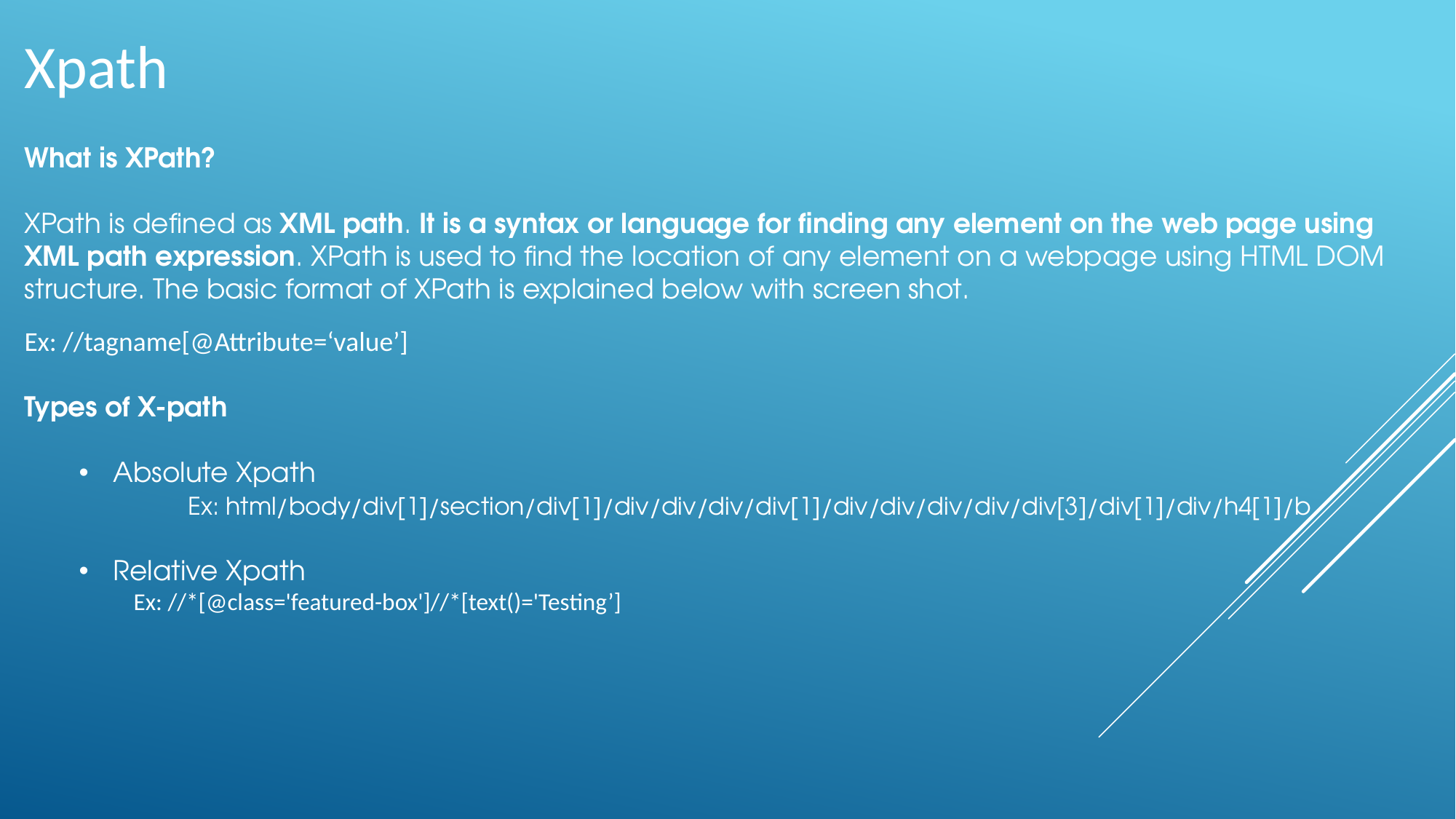

Xpath

What is XPath?

XPath is defined as XML path. It is a syntax or language for finding any element on the web page using XML path expression. XPath is used to find the location of any element on a webpage using HTML DOM structure. The basic format of XPath is explained below with screen shot.

Ex: //tagname[@Attribute=‘value’]

Types of X-path

Absolute Xpath
	Ex: html/body/div[1]/section/div[1]/div/div/div/div[1]/div/div/div/div/div[3]/div[1]/div/h4[1]/b

Relative Xpath
Ex: //*[@class='featured-box']//*[text()='Testing’]